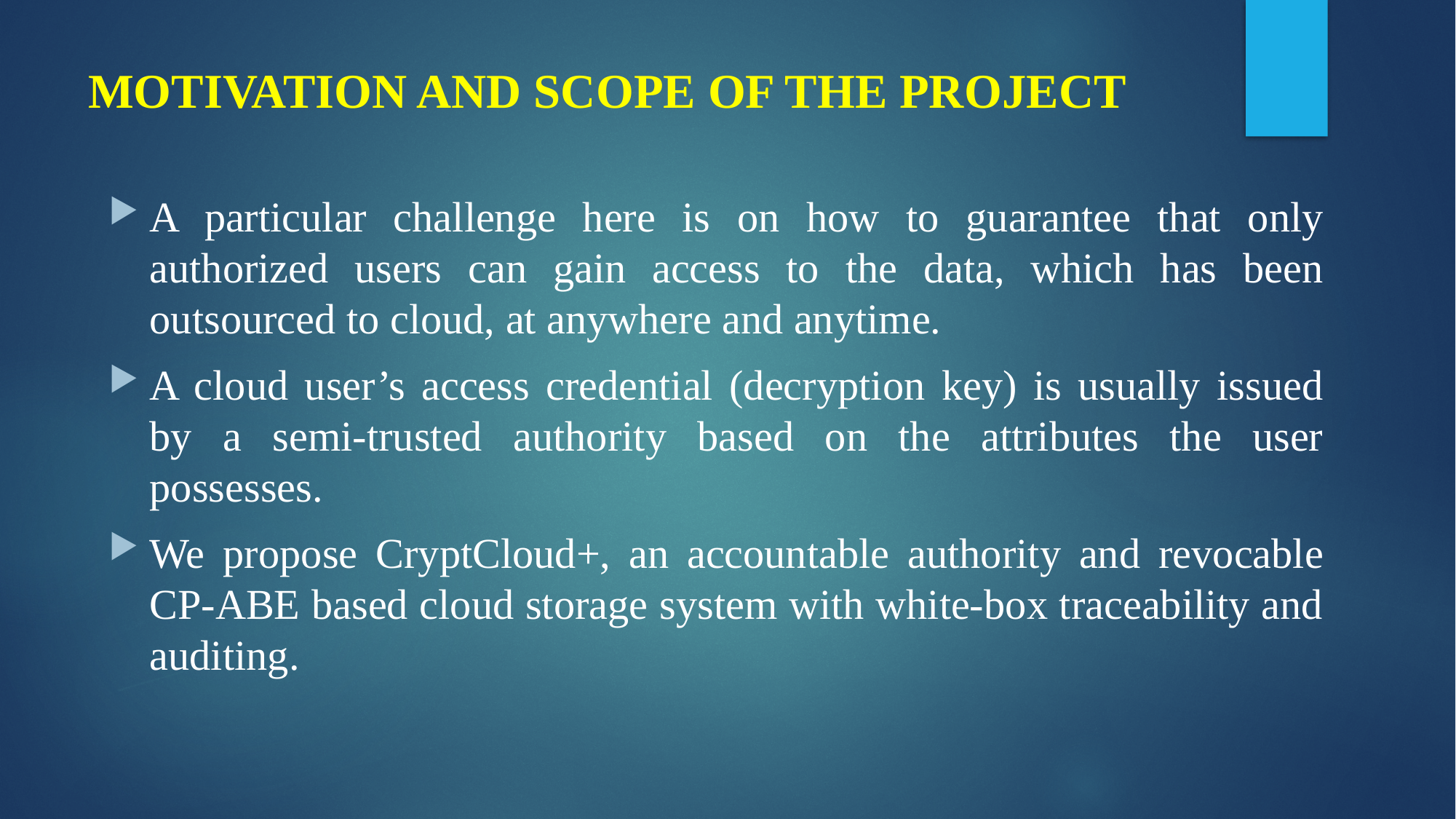

# MOTIVATION AND SCOPE OF THE PROJECT
A particular challenge here is on how to guarantee that only authorized users can gain access to the data, which has been outsourced to cloud, at anywhere and anytime.
A cloud user’s access credential (decryption key) is usually issued by a semi-trusted authority based on the attributes the user possesses.
We propose CryptCloud+, an accountable authority and revocable CP-ABE based cloud storage system with white-box traceability and auditing.